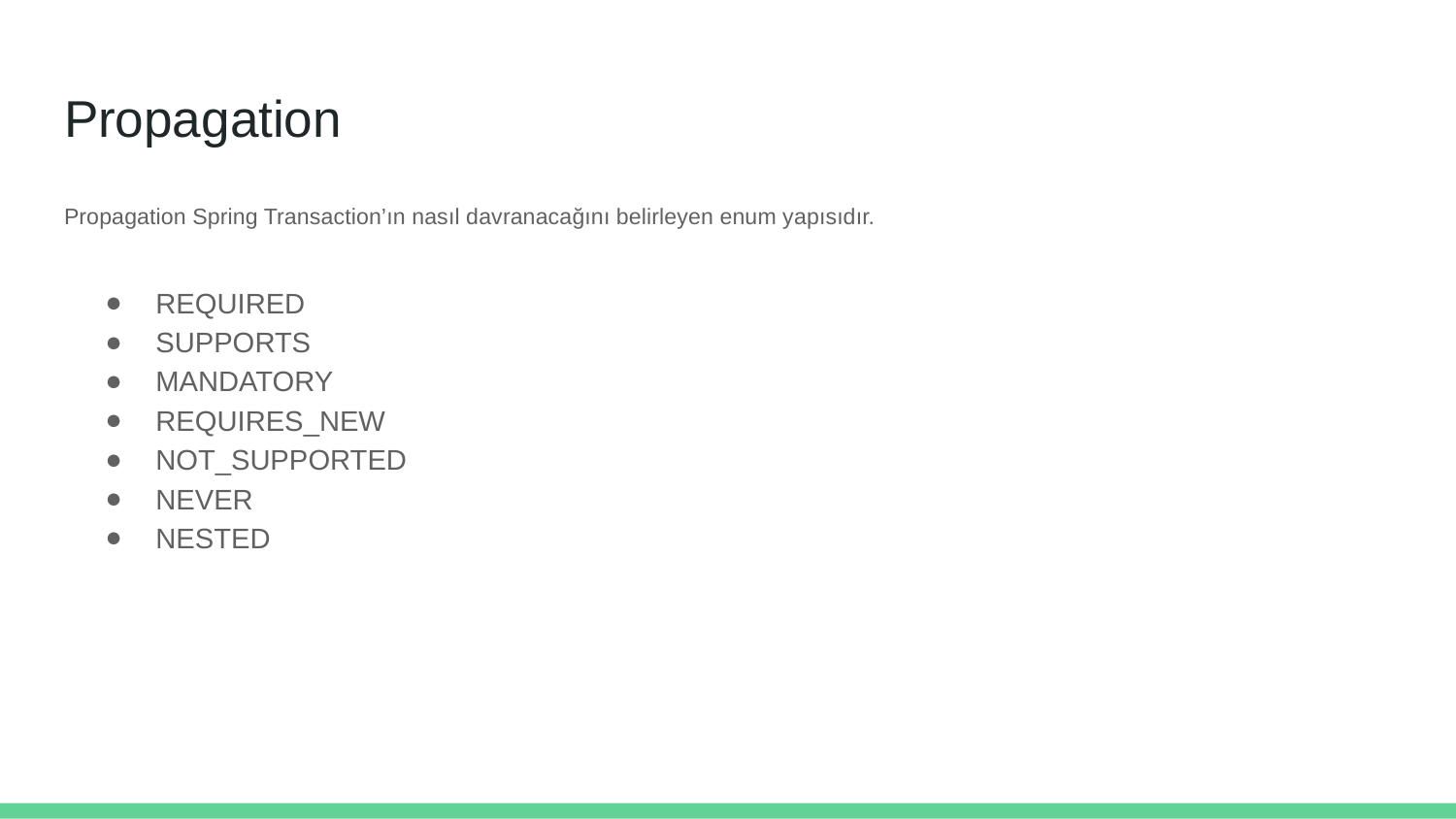

# Propagation
Propagation Spring Transaction’ın nasıl davranacağını belirleyen enum yapısıdır.
REQUIRED
SUPPORTS
MANDATORY
REQUIRES_NEW
NOT_SUPPORTED
NEVER
NESTED